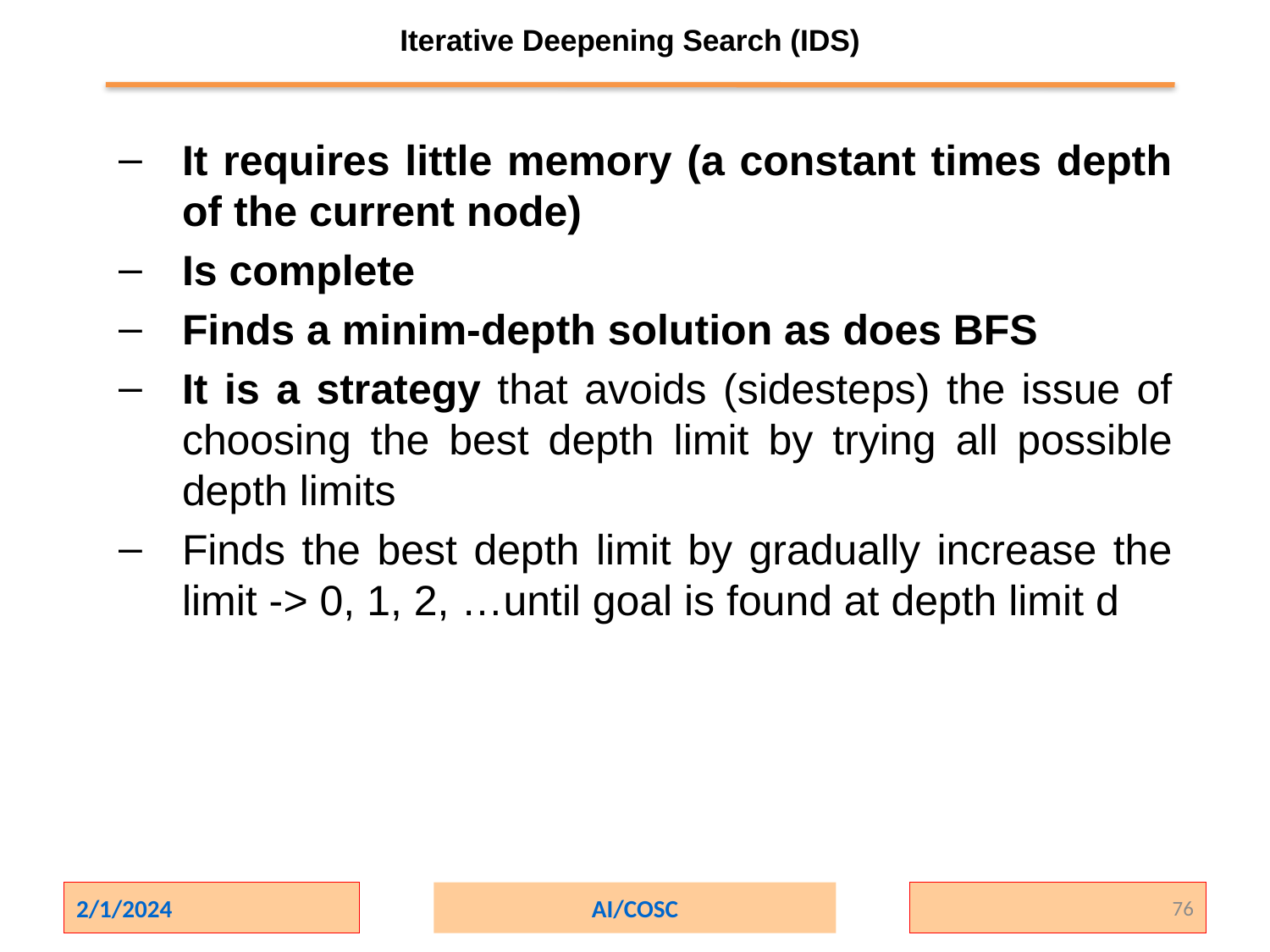

Iterative Deepening Search (IDS)
It requires little memory (a constant times depth of the current node)
Is complete
Finds a minim-depth solution as does BFS
It is a strategy that avoids (sidesteps) the issue of choosing the best depth limit by trying all possible depth limits
Finds the best depth limit by gradually increase the limit -> 0, 1, 2, …until goal is found at depth limit d

2/1/2024
AI/COSC
76